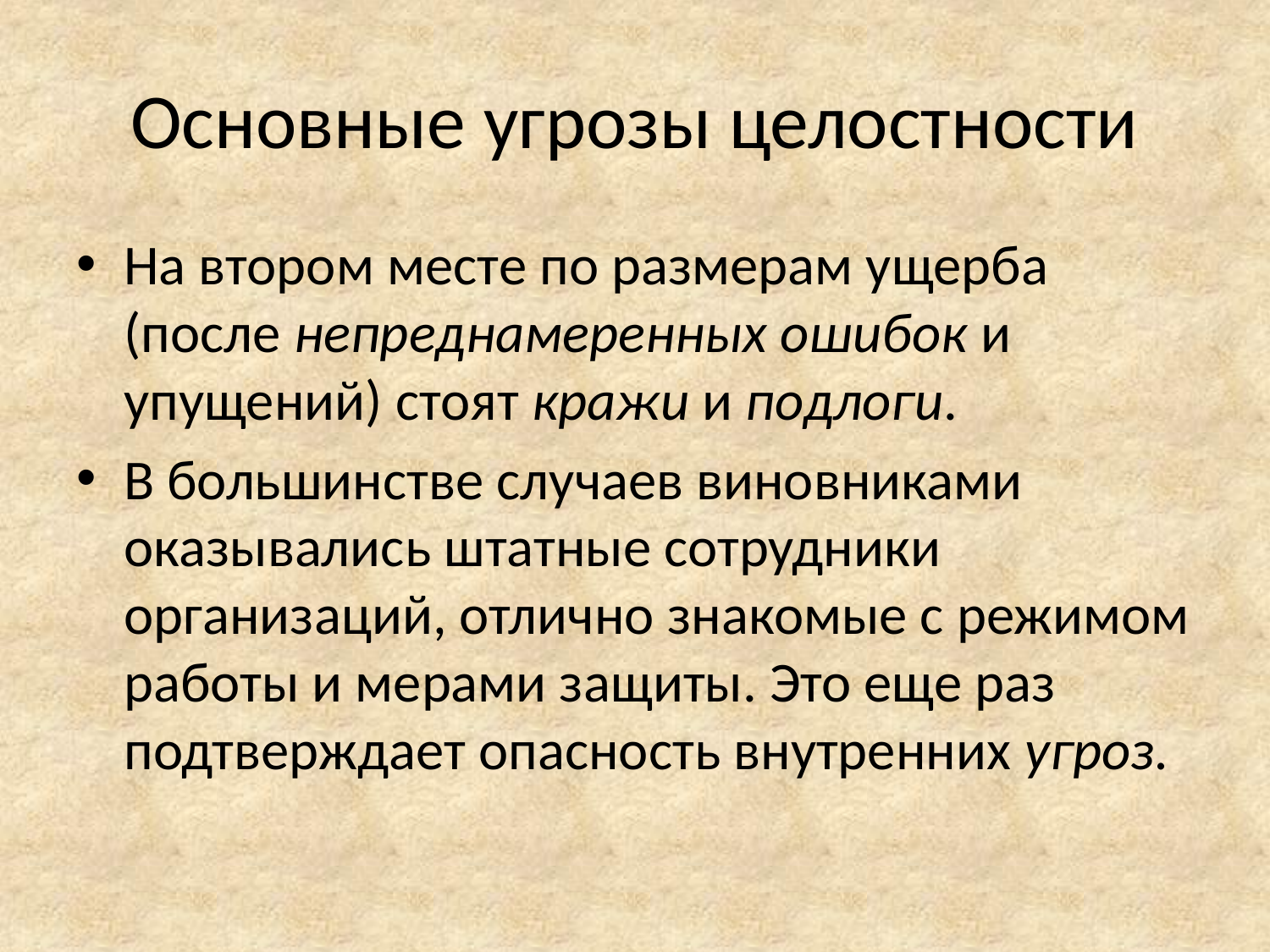

# Основные угрозы целостности
На втором месте по размерам ущерба (после непреднамеренных ошибок и упущений) стоят кражи и подлоги.
В большинстве случаев виновниками оказывались штатные сотрудники организаций, отлично знакомые с режимом работы и мерами защиты. Это еще раз подтверждает опасность внутренних угроз.